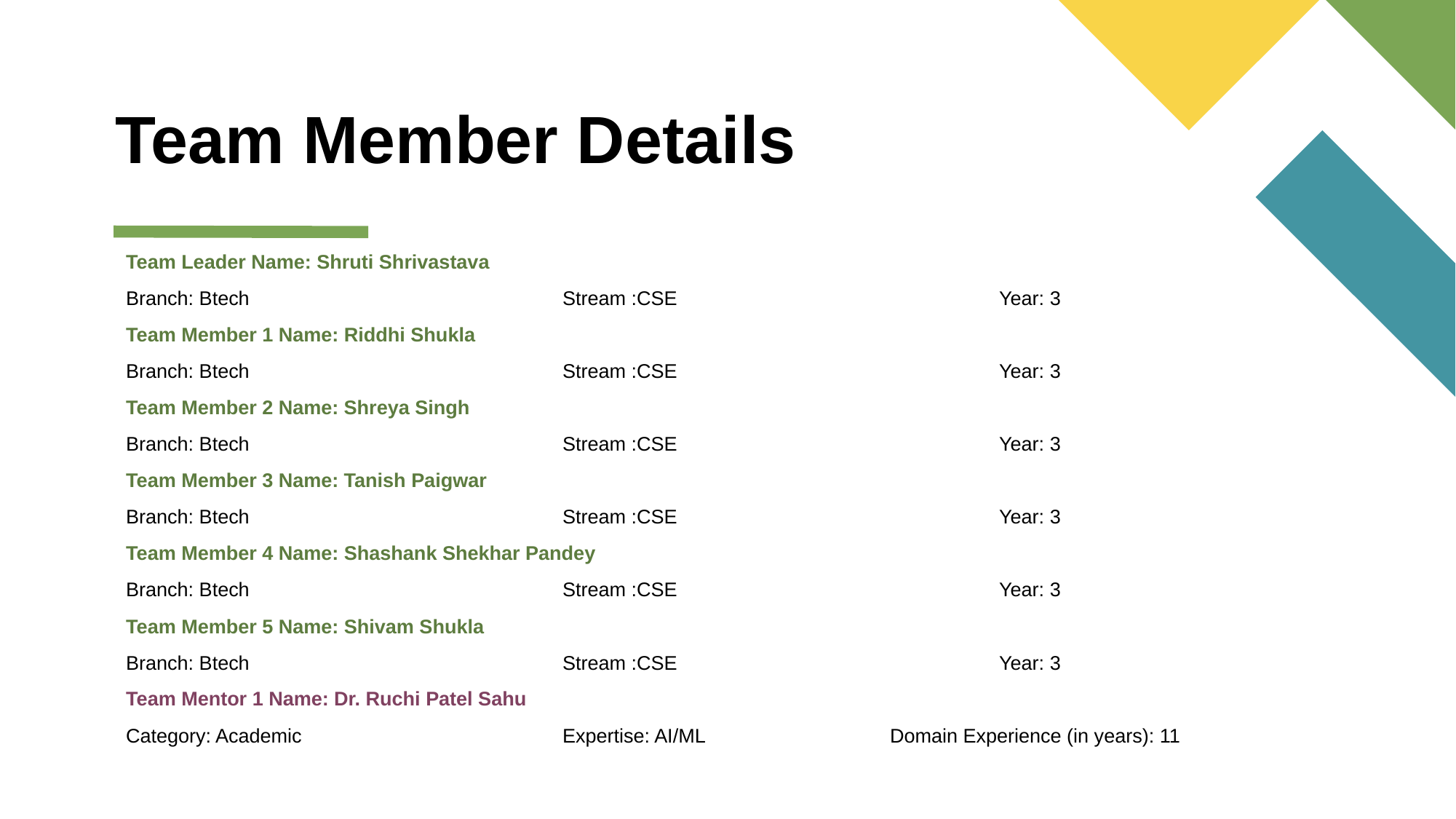

# Team Member Details
Team Leader Name: Shruti Shrivastava
Branch: Btech			Stream :CSE			Year: 3
Team Member 1 Name: Riddhi Shukla
Branch: Btech			Stream :CSE			Year: 3
Team Member 2 Name: Shreya Singh
Branch: Btech			Stream :CSE			Year: 3
Team Member 3 Name: Tanish Paigwar
Branch: Btech			Stream :CSE			Year: 3
Team Member 4 Name: Shashank Shekhar Pandey
Branch: Btech			Stream :CSE			Year: 3
Team Member 5 Name: Shivam Shukla
Branch: Btech			Stream :CSE			Year: 3
Team Mentor 1 Name: Dr. Ruchi Patel Sahu
Category: Academic			Expertise: AI/ML 		Domain Experience (in years): 11